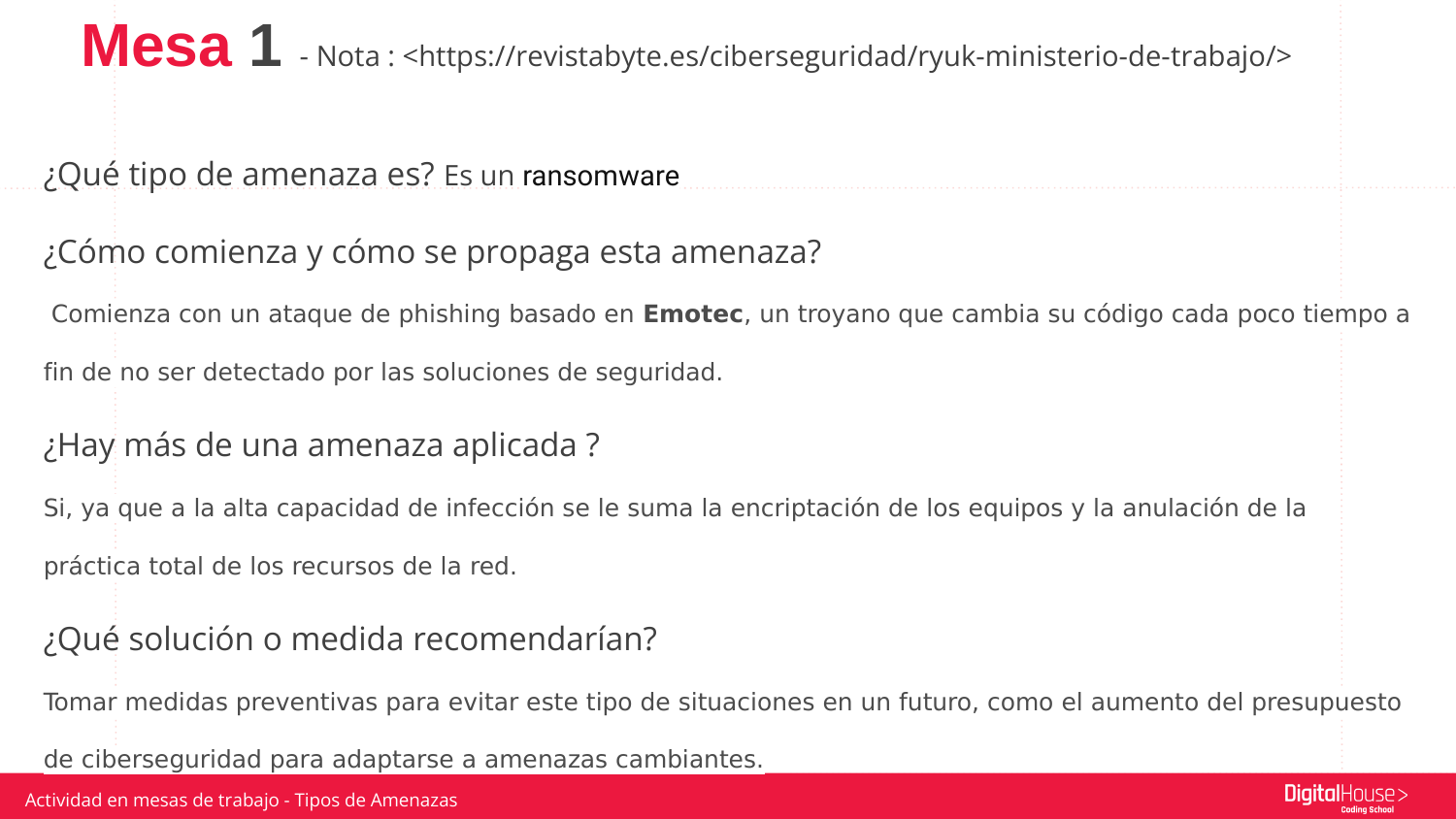

Mesa 1 - Nota : <https://revistabyte.es/ciberseguridad/ryuk-ministerio-de-trabajo/>
¿Qué tipo de amenaza es? Es un ransomware
¿Cómo comienza y cómo se propaga esta amenaza?
 Comienza con un ataque de phishing basado en Emotec, un troyano que cambia su código cada poco tiempo a fin de no ser detectado por las soluciones de seguridad.
¿Hay más de una amenaza aplicada ?
Si, ya que a la alta capacidad de infección se le suma la encriptación de los equipos y la anulación de la práctica total de los recursos de la red.
¿Qué solución o medida recomendarían?
Tomar medidas preventivas para evitar este tipo de situaciones en un futuro, como el aumento del presupuesto de ciberseguridad para adaptarse a amenazas cambiantes.